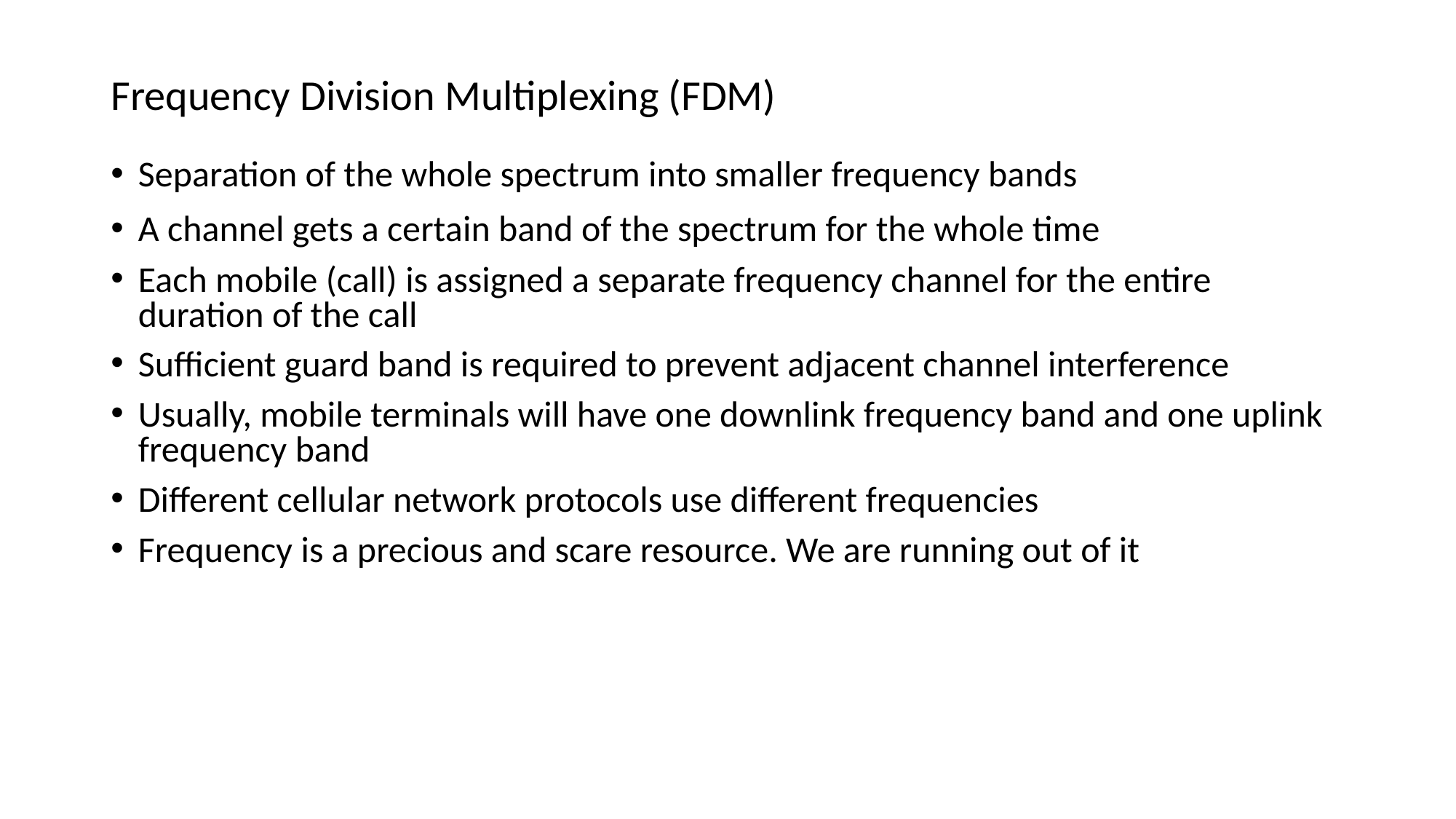

# Frequency Division Multiplexing (FDM)
Separation of the whole spectrum into smaller frequency bands
A channel gets a certain band of the spectrum for the whole time
Each mobile (call) is assigned a separate frequency channel for the entire duration of the call
Sufficient guard band is required to prevent adjacent channel interference
Usually, mobile terminals will have one downlink frequency band and one uplink frequency band
Different cellular network protocols use different frequencies
Frequency is a precious and scare resource. We are running out of it